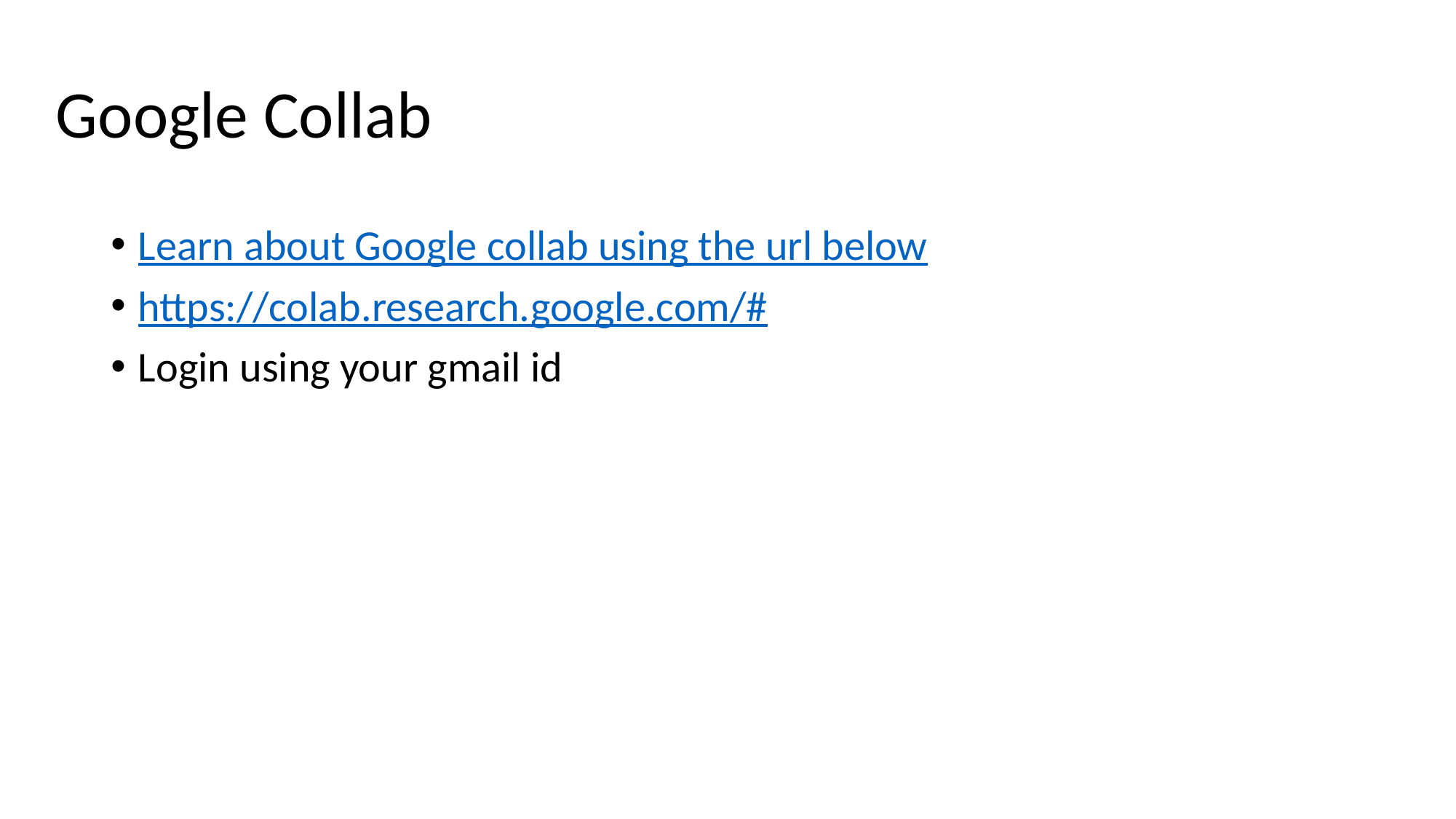

# Google Collab
Learn about Google collab using the url below
https://colab.research.google.com/#
Login using your gmail id